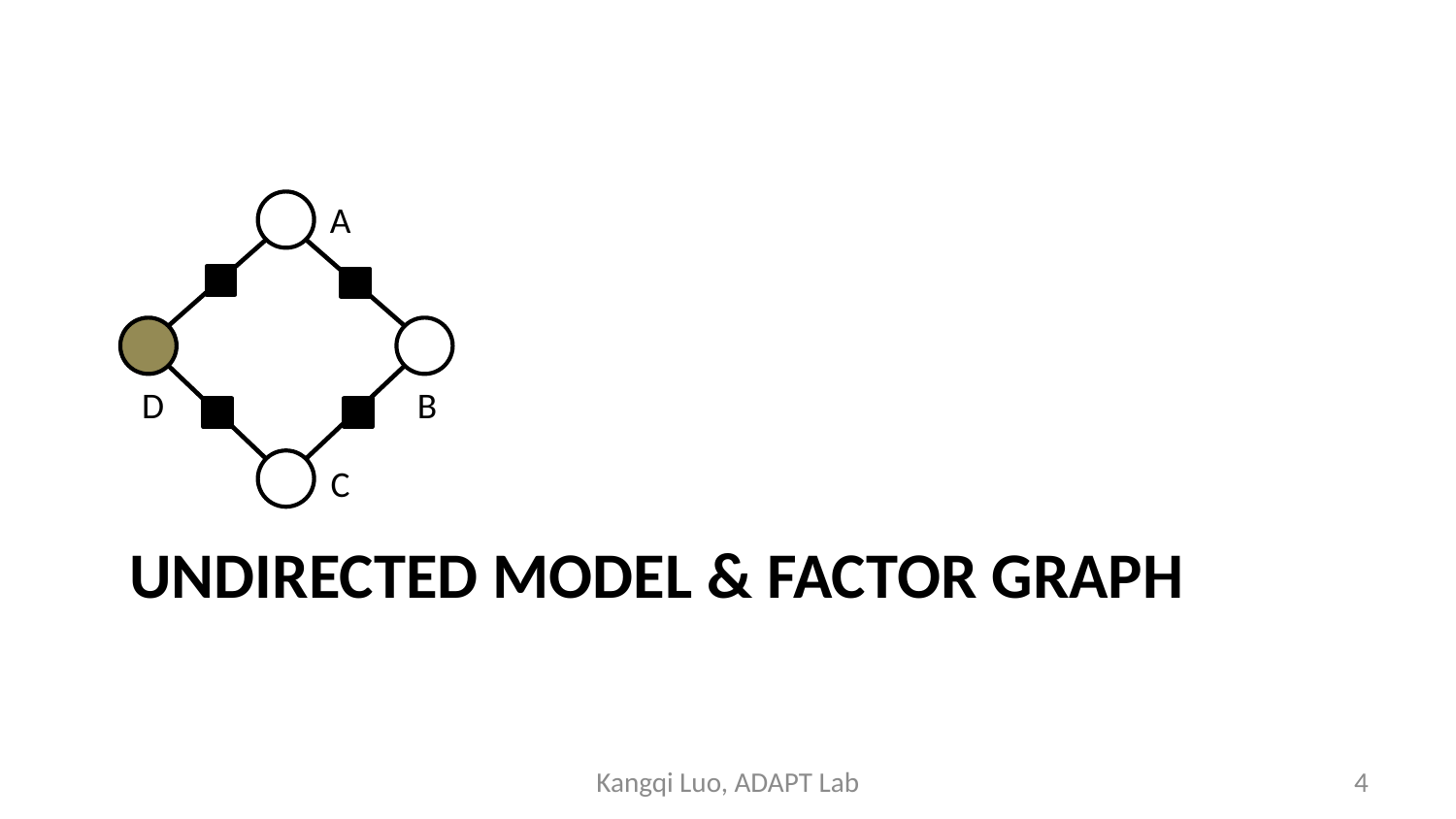

A

D
B

C
# Undirected model & factor graph
Kangqi Luo, ADAPT Lab
4